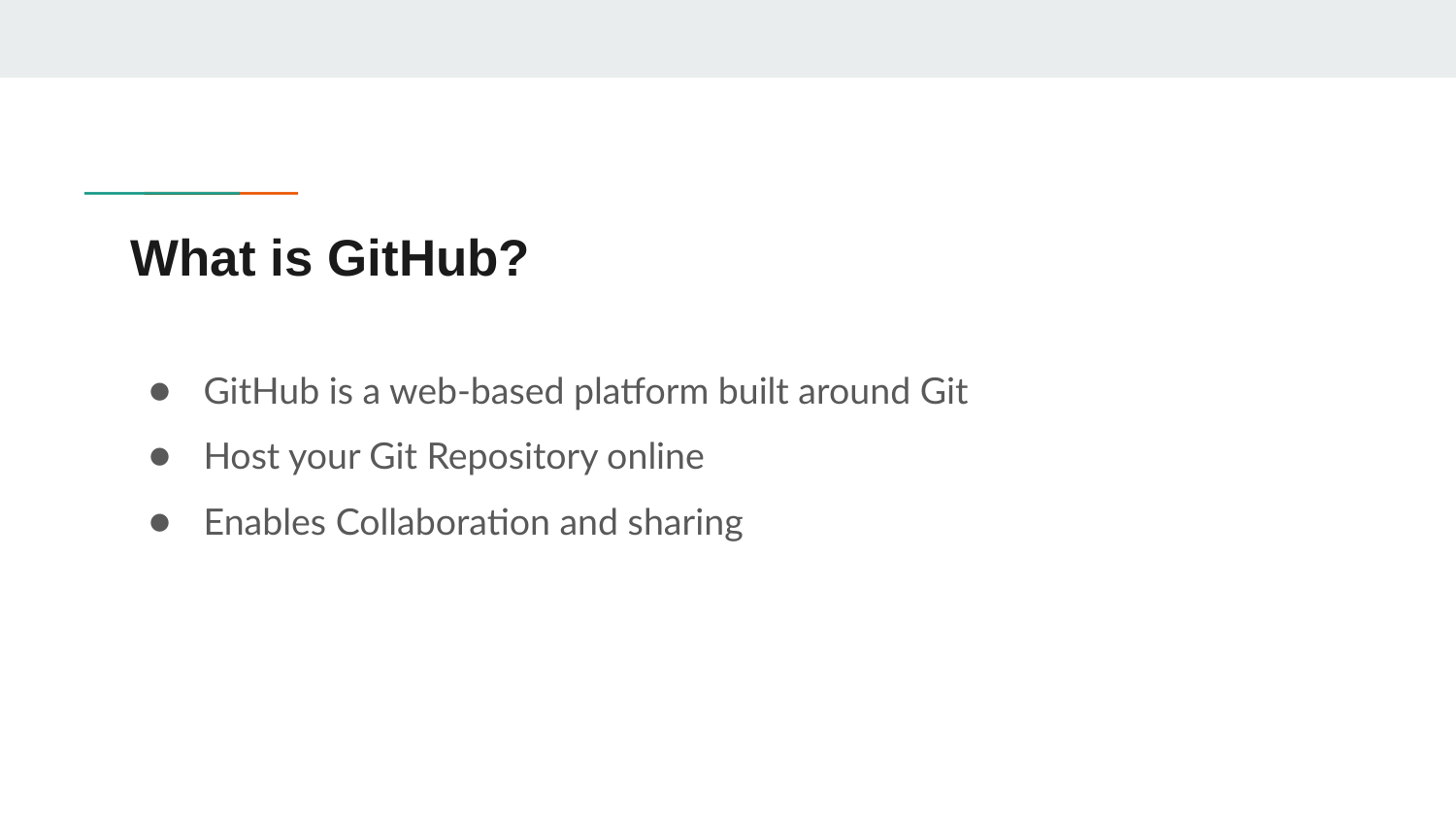

# What is GitHub?
GitHub is a web-based platform built around Git
Host your Git Repository online
Enables Collaboration and sharing